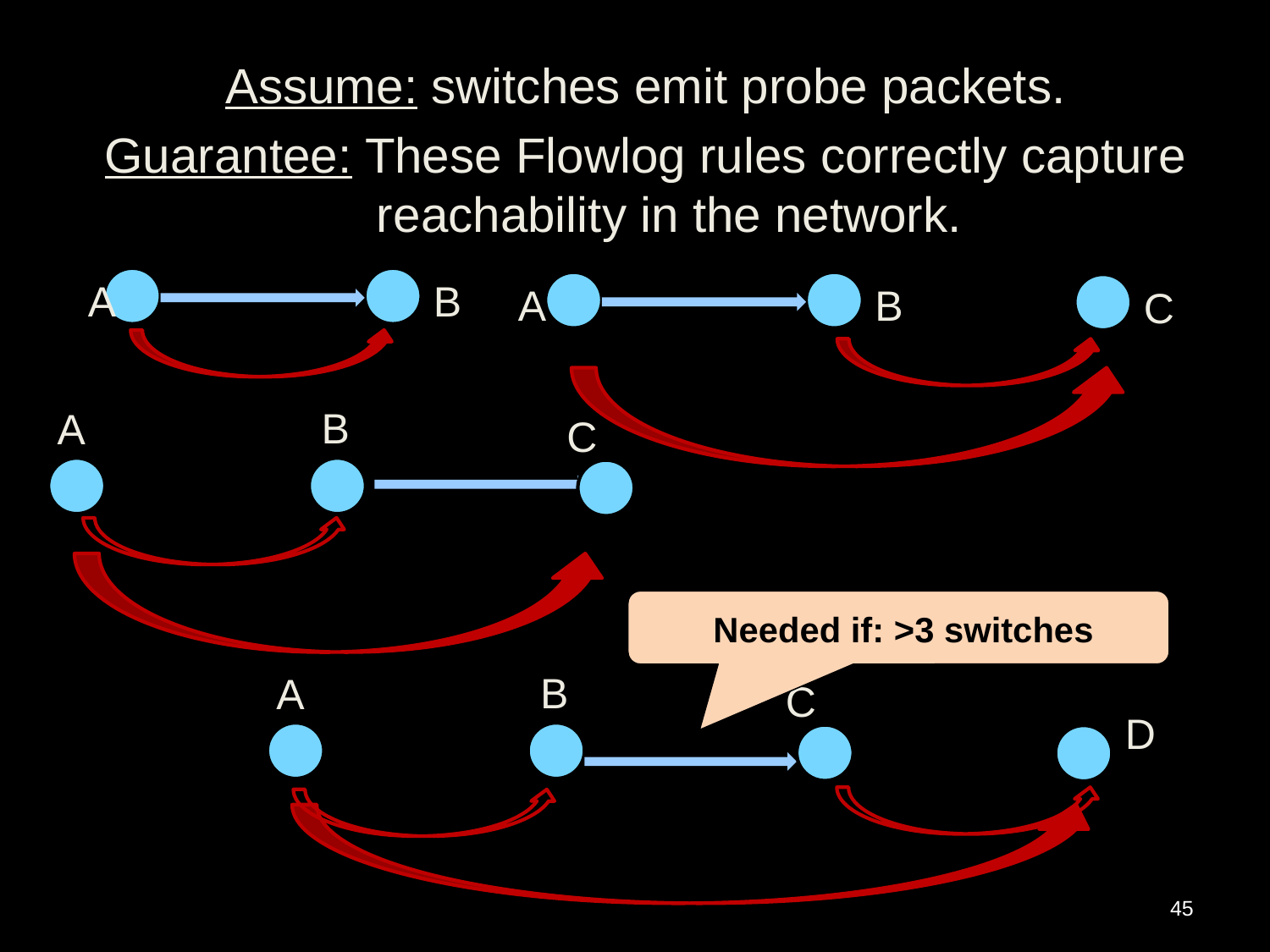

Assume: switches emit probe packets.
Guarantee: These Flowlog rules correctly capture reachability in the network.
A

B

A

B

C

B
A
C

 Needed if: >3 switches
B
A
C
D

45